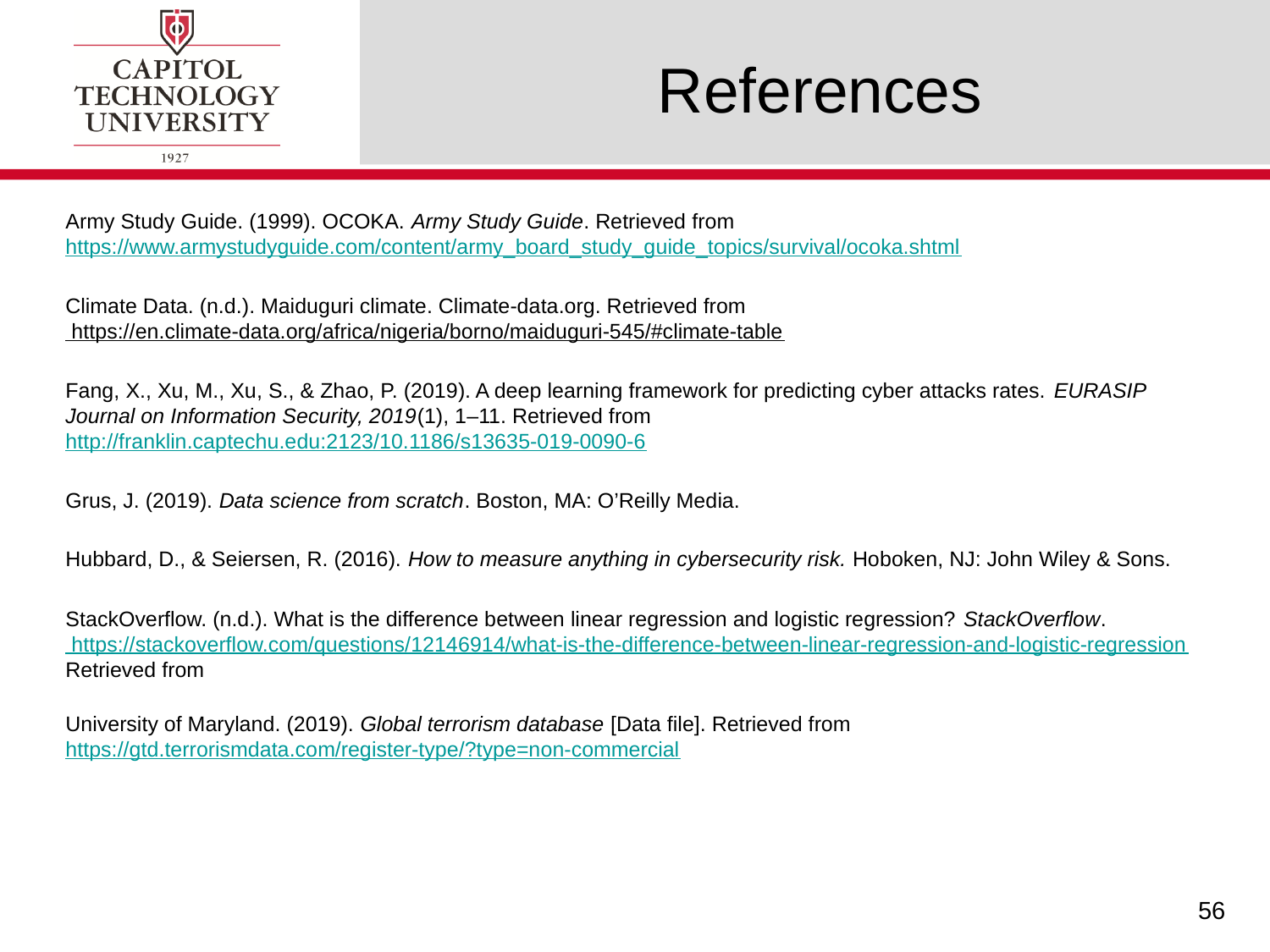

# References
Army Study Guide. (1999). OCOKA. Army Study Guide. Retrieved from https://www.armystudyguide.com/content/army_board_study_guide_topics/survival/ocoka.shtml

Climate Data. (n.d.). Maiduguri climate. Climate-data.org. Retrieved from  https://en.climate-data.org/africa/nigeria/borno/maiduguri-545/#climate-table

Fang, X., Xu, M., Xu, S., & Zhao, P. (2019). A deep learning framework for predicting cyber attacks rates. EURASIP Journal on Information Security, 2019(1), 1–11. Retrieved from http://franklin.captechu.edu:2123/10.1186/s13635-019-0090-6

Grus, J. (2019). Data science from scratch. Boston, MA: O’Reilly Media.

Hubbard, D., & Seiersen, R. (2016). How to measure anything in cybersecurity risk. Hoboken, NJ: John Wiley & Sons.

StackOverflow. (n.d.). What is the difference between linear regression and logistic regression? StackOverflow. https://stackoverflow.com/questions/12146914/what-is-the-difference-between-linear-regression-and-logistic-regression Retrieved from
University of Maryland. (2019). Global terrorism database [Data file]. Retrieved from https://gtd.terrorismdata.com/register-type/?type=non-commercial

56